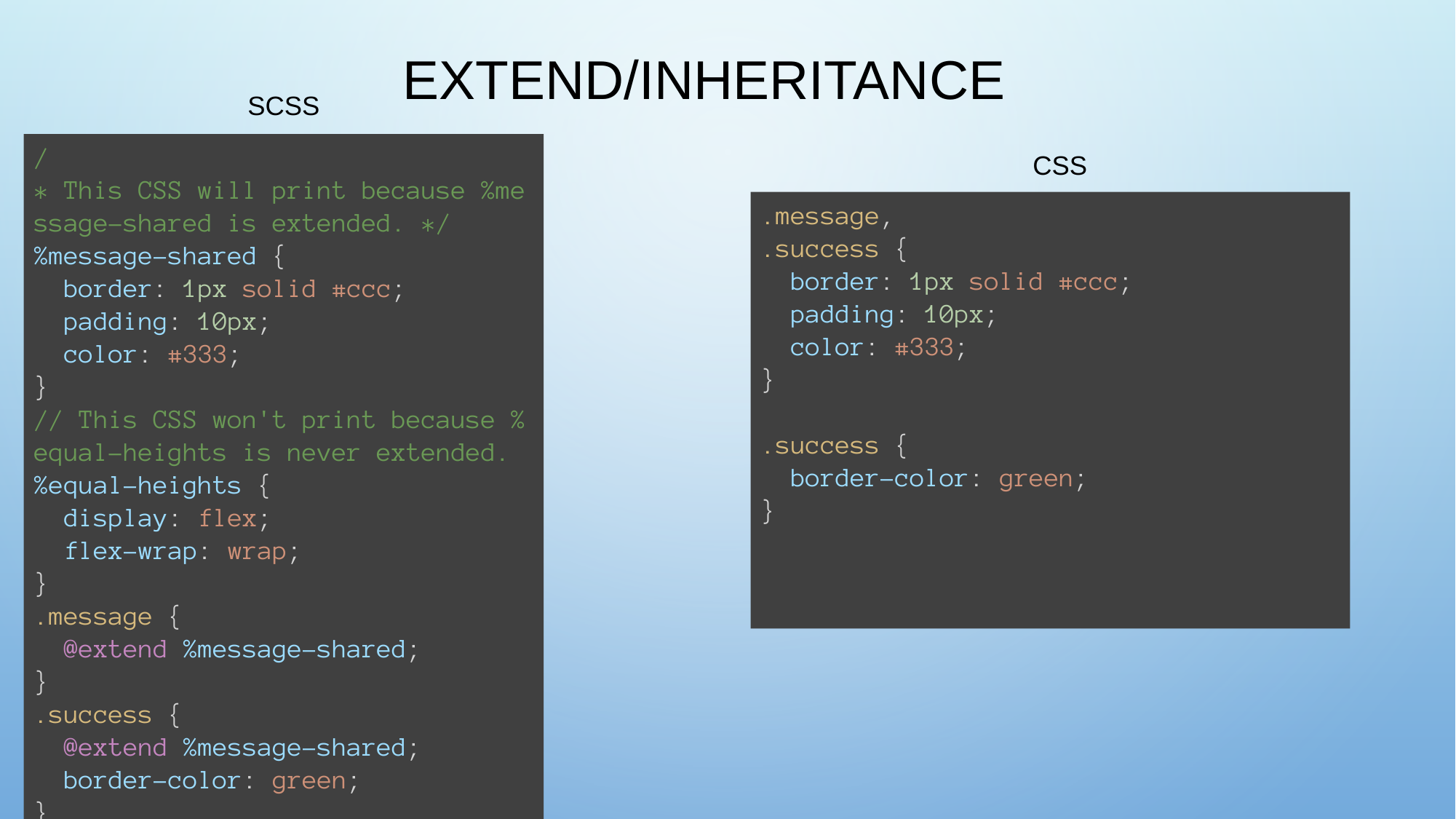

# Extend/Inheritance
SCSS
/* This CSS will print because %message-shared is extended. */
%message-shared {
  border: 1px solid #ccc;
  padding: 10px;
  color: #333;
}
// This CSS won't print because %equal-heights is never extended.
%equal-heights {
  display: flex;
  flex-wrap: wrap;
}
.message {
  @extend %message-shared;
}
.success {
  @extend %message-shared;
  border-color: green;
}
CSS
.message,
.success {
  border: 1px solid #ccc;
  padding: 10px;
  color: #333;
}
.success {
  border-color: green;
}